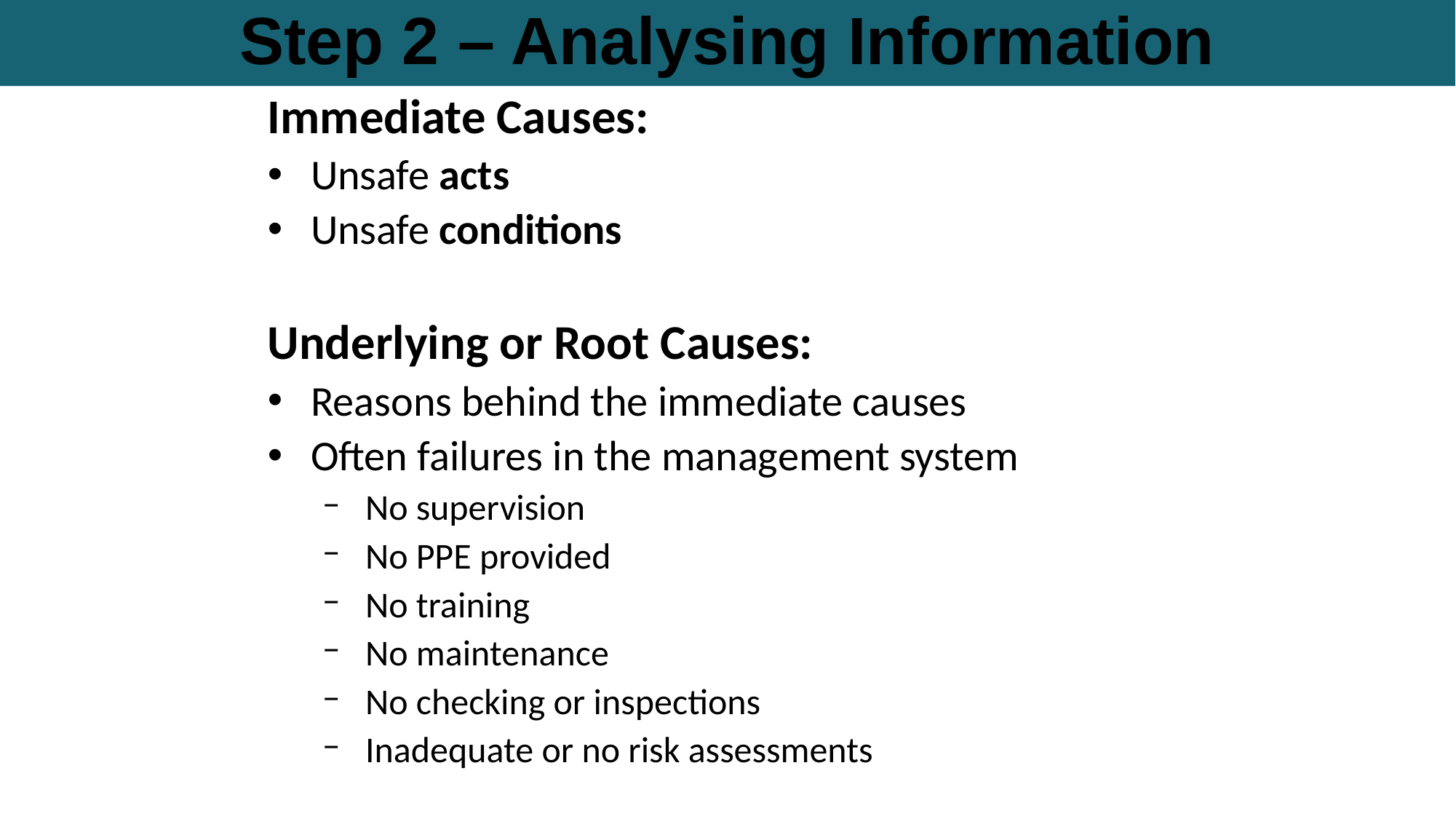

# Step 2 – Analysing Information
Immediate Causes:
Unsafe acts
Unsafe conditions

Underlying or Root Causes:
Reasons behind the immediate causes
Often failures in the management system
No supervision
No PPE provided
No training
No maintenance
No checking or inspections
Inadequate or no risk assessments